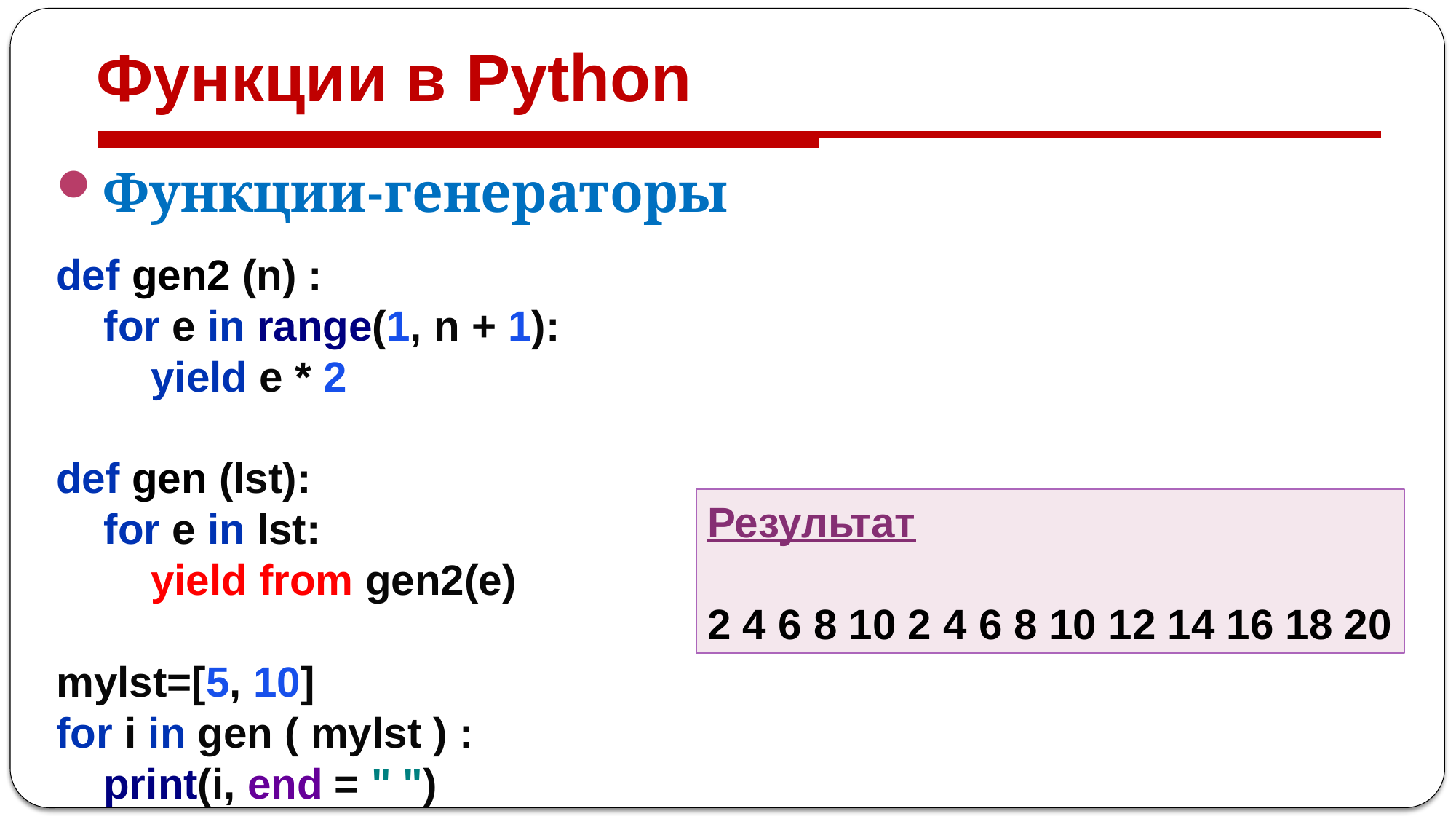

# Функции в Python
Функции-генераторы

def gen2 (n) :
    for е in range(1, n + 1):
        yield е * 2
def gen (lst):
    for e in lst:
        yield from gen2(e)
mylst=[5, 10]
for i in gen ( mylst ) :
    print(i, end = " ")
Результат

2 4 6 8 10 2 4 6 8 10 12 14 16 18 20